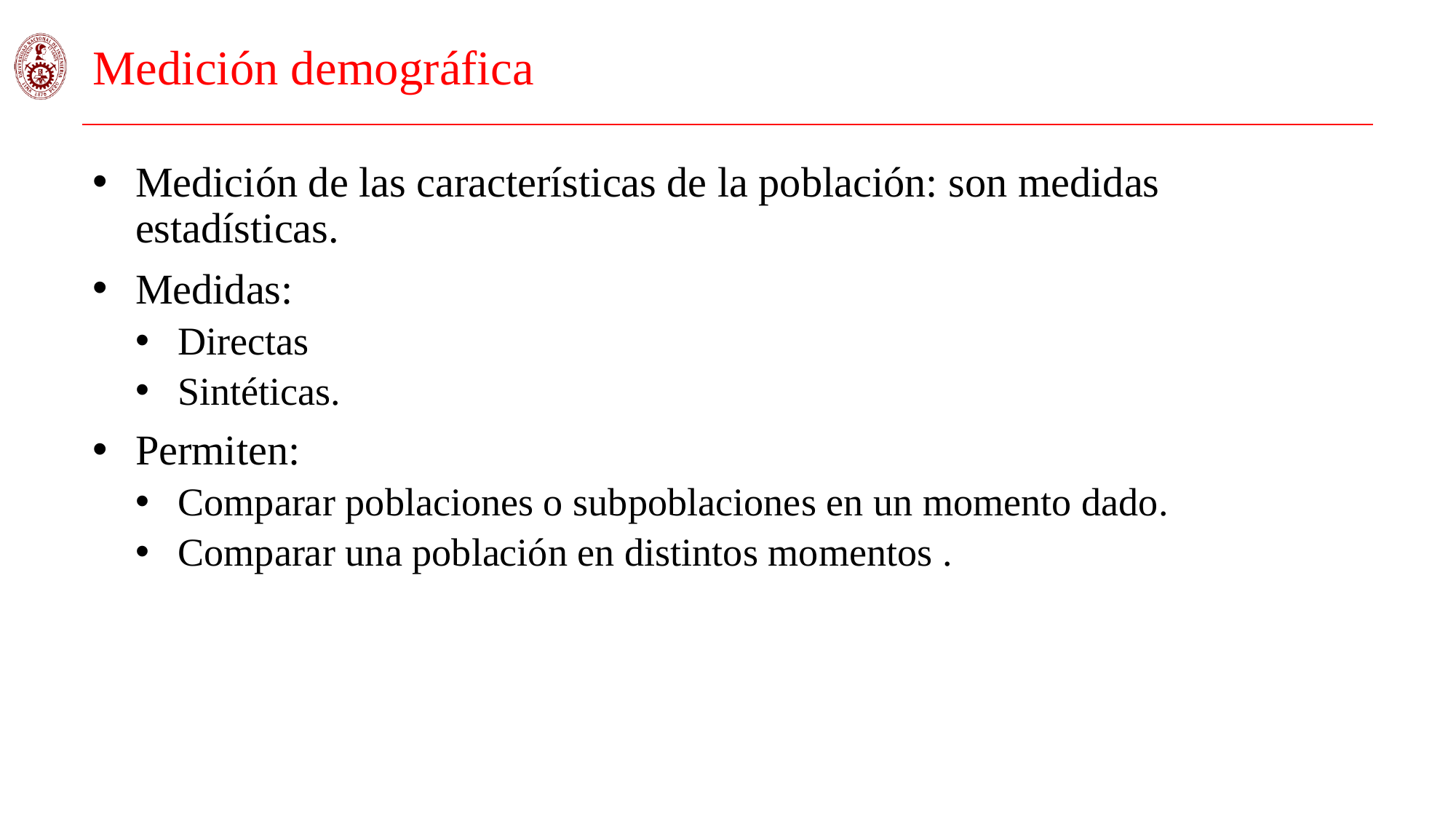

# Medición demográfica
Medición de las características de la población: son medidas estadísticas.
Medidas:
Directas
Sintéticas.
Permiten:
Comparar poblaciones o subpoblaciones en un momento dado.
Comparar una población en distintos momentos .